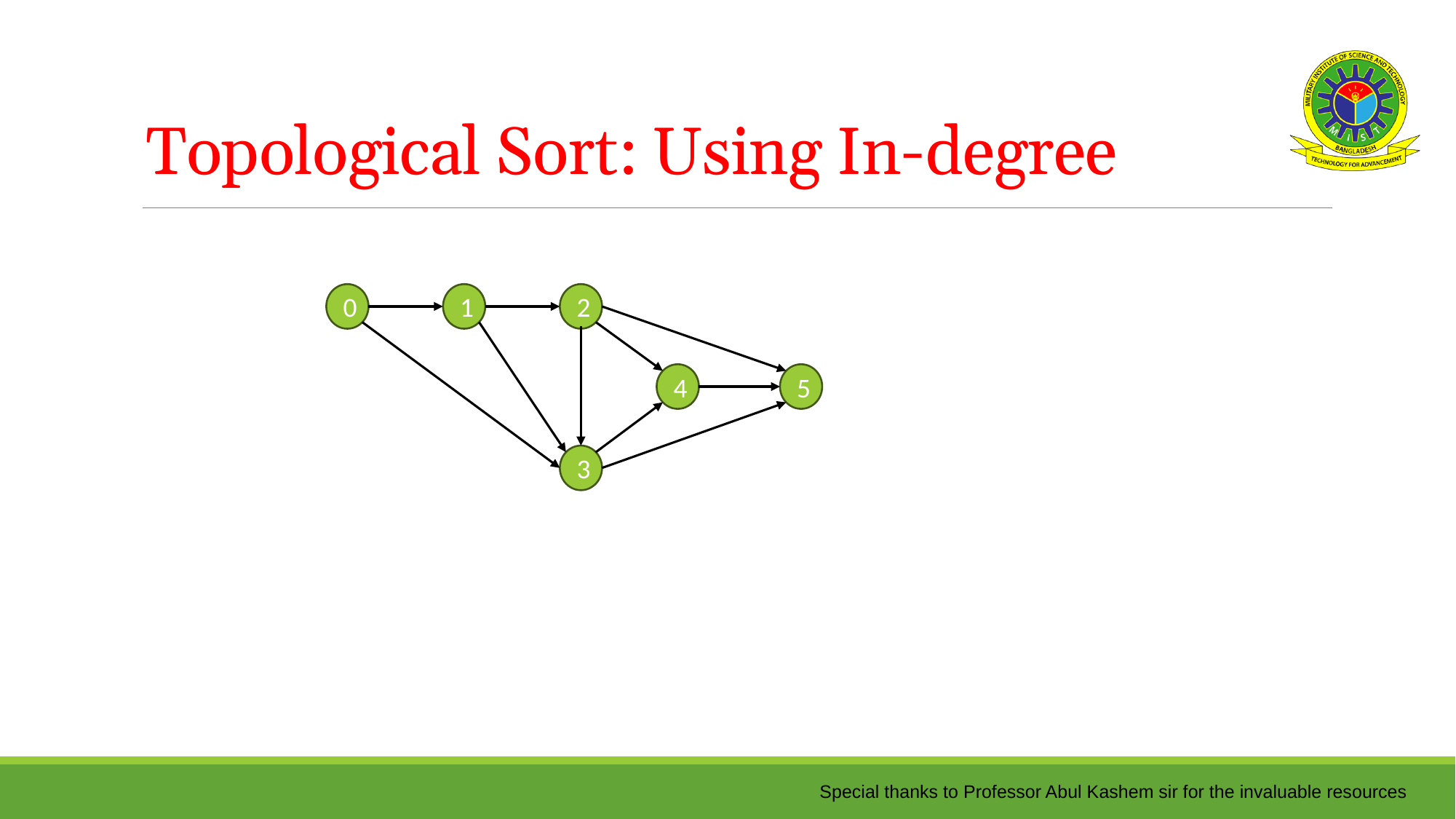

# Topological Sort: Using In-degree
0
1
2
4
5
3
Special thanks to Professor Abul Kashem sir for the invaluable resources